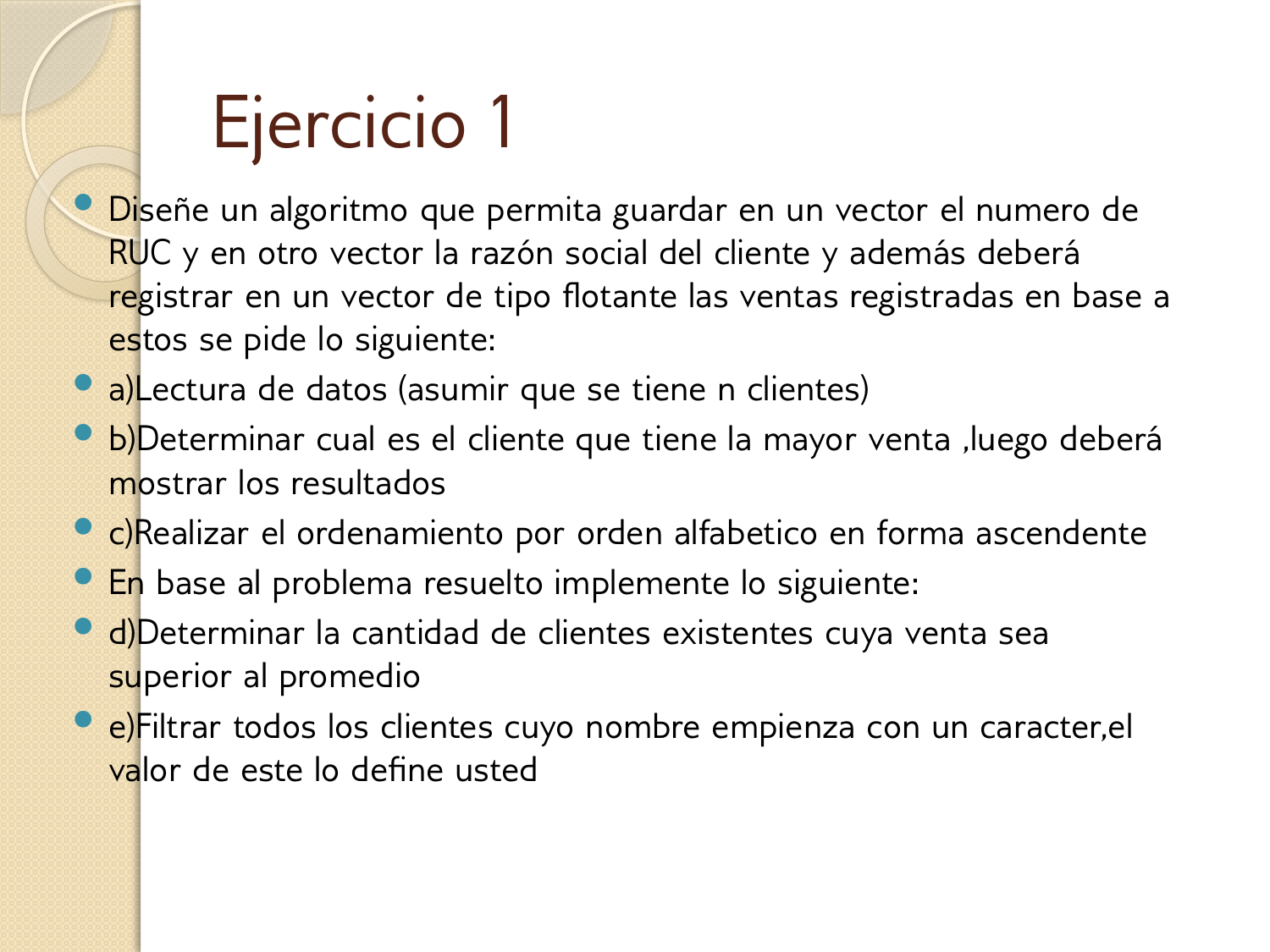

# Ejercicio 1
Diseñe un algoritmo que permita guardar en un vector el numero de RUC y en otro vector la razón social del cliente y además deberá registrar en un vector de tipo flotante las ventas registradas en base a estos se pide lo siguiente:
a)Lectura de datos (asumir que se tiene n clientes)
b)Determinar cual es el cliente que tiene la mayor venta ,luego deberá mostrar los resultados
c)Realizar el ordenamiento por orden alfabetico en forma ascendente
En base al problema resuelto implemente lo siguiente:
d)Determinar la cantidad de clientes existentes cuya venta sea superior al promedio
e)Filtrar todos los clientes cuyo nombre empienza con un caracter,el valor de este lo define usted